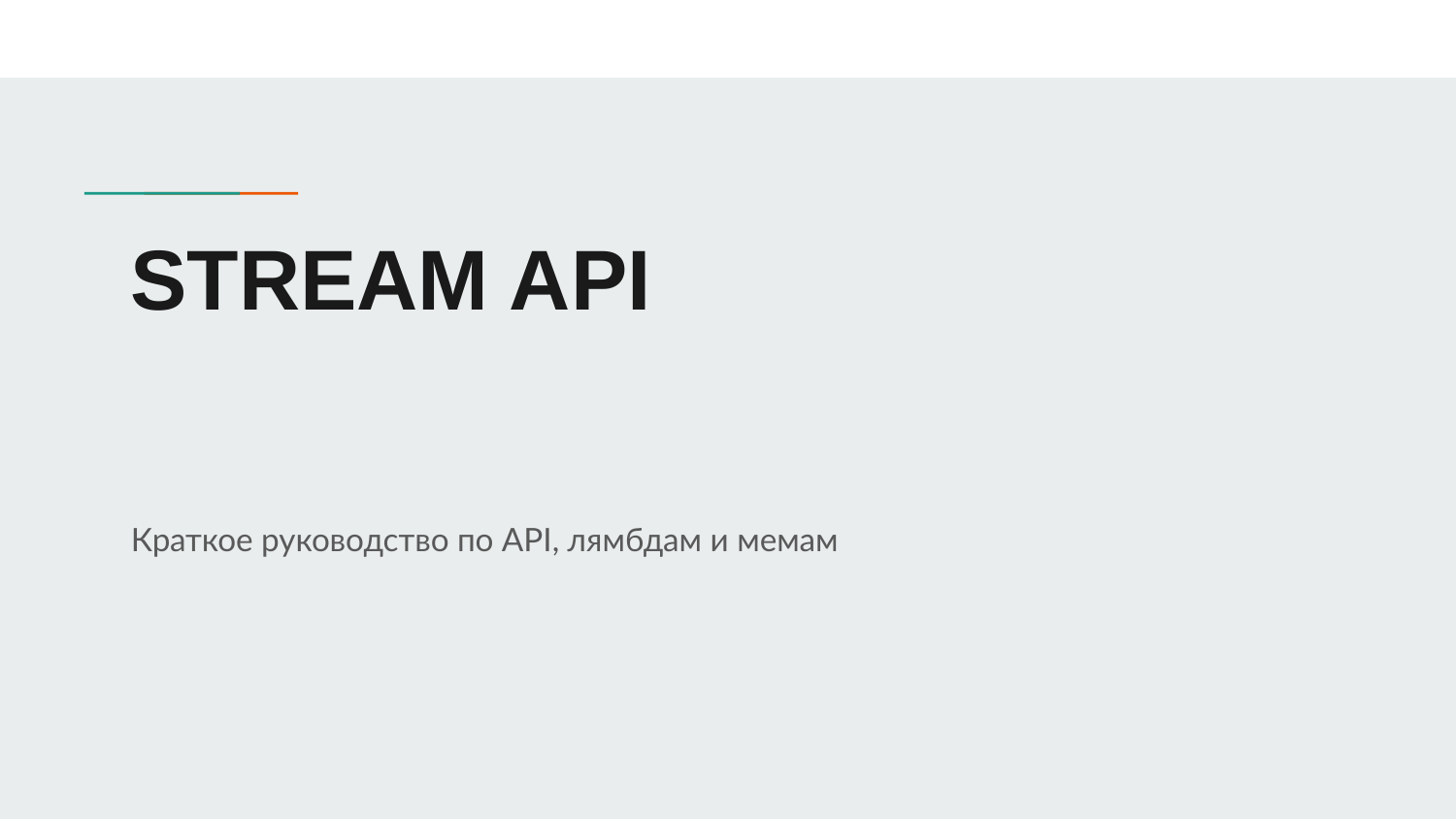

# STREAM API
Краткое руководство по API, лямбдам и мемам